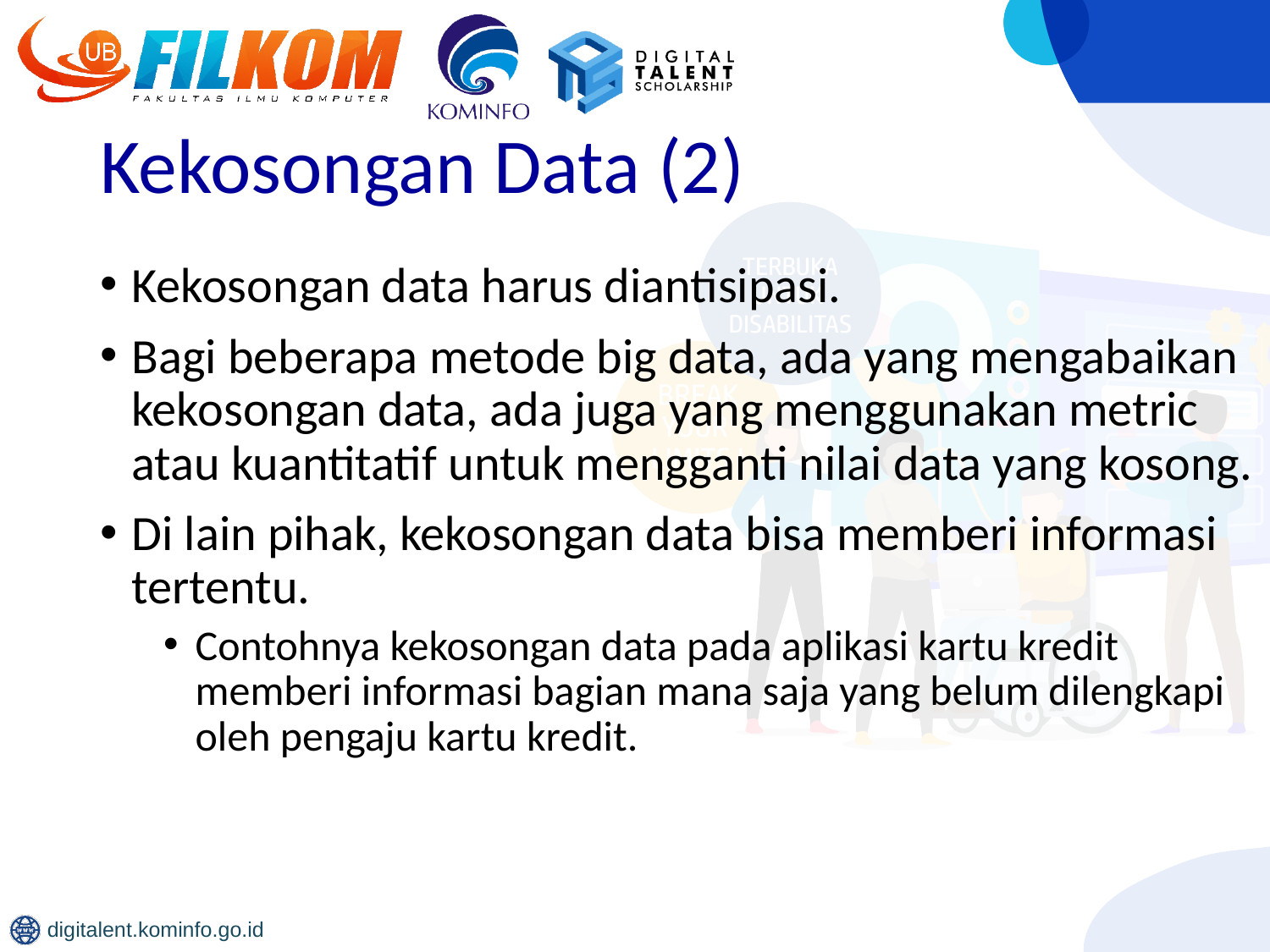

# Kekosongan Data (2)
Kekosongan data harus diantisipasi.
Bagi beberapa metode big data, ada yang mengabaikan kekosongan data, ada juga yang menggunakan metric atau kuantitatif untuk mengganti nilai data yang kosong.
Di lain pihak, kekosongan data bisa memberi informasi tertentu.
Contohnya kekosongan data pada aplikasi kartu kredit memberi informasi bagian mana saja yang belum dilengkapi oleh pengaju kartu kredit.